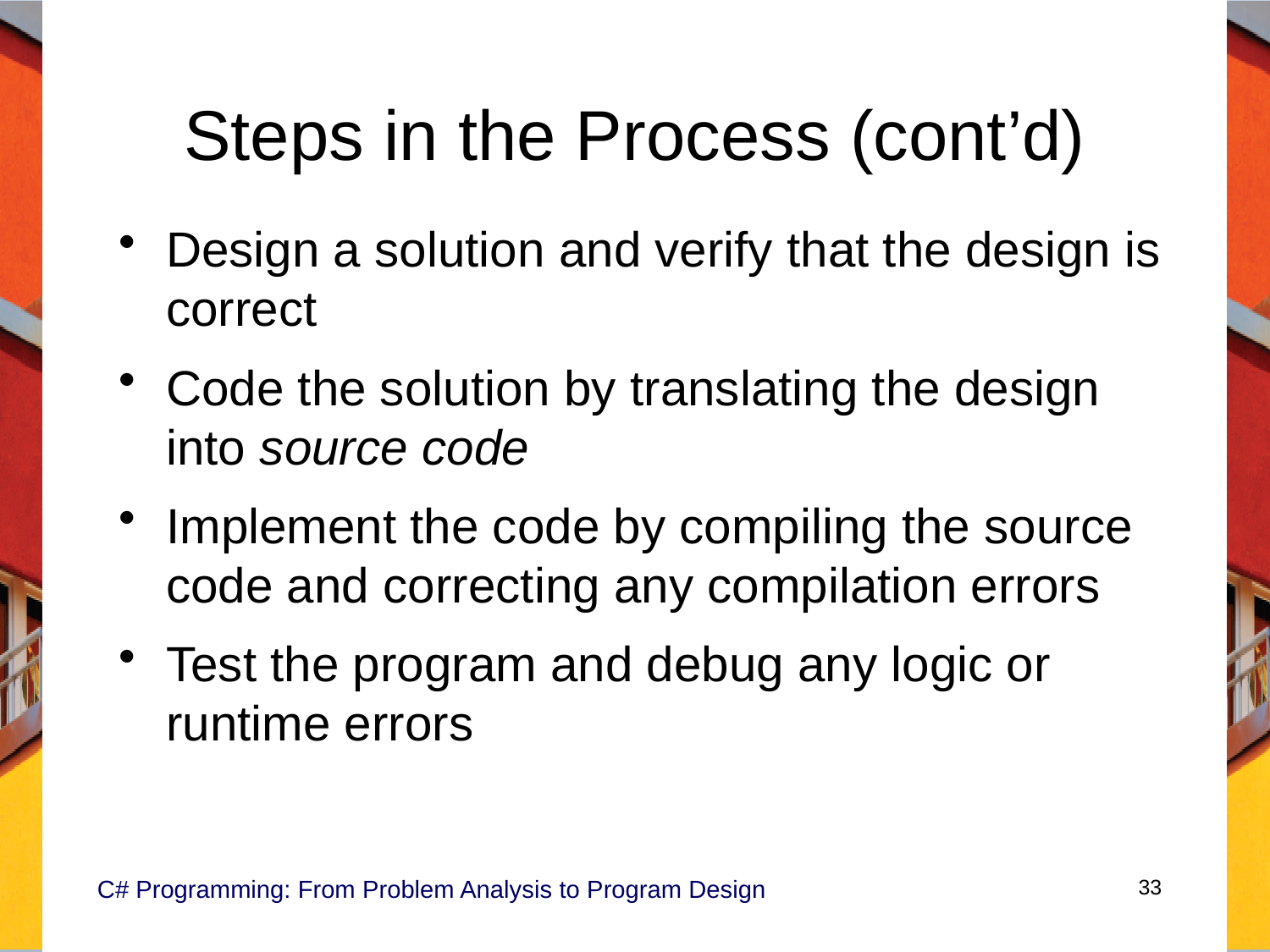

# Steps in the Process (cont’d)
Design a solution and verify that the design is correct
Code the solution by translating the design into source code
Implement the code by compiling the source code and correcting any compilation errors
Test the program and debug any logic or runtime errors
C# Programming: From Problem Analysis to Program Design

33